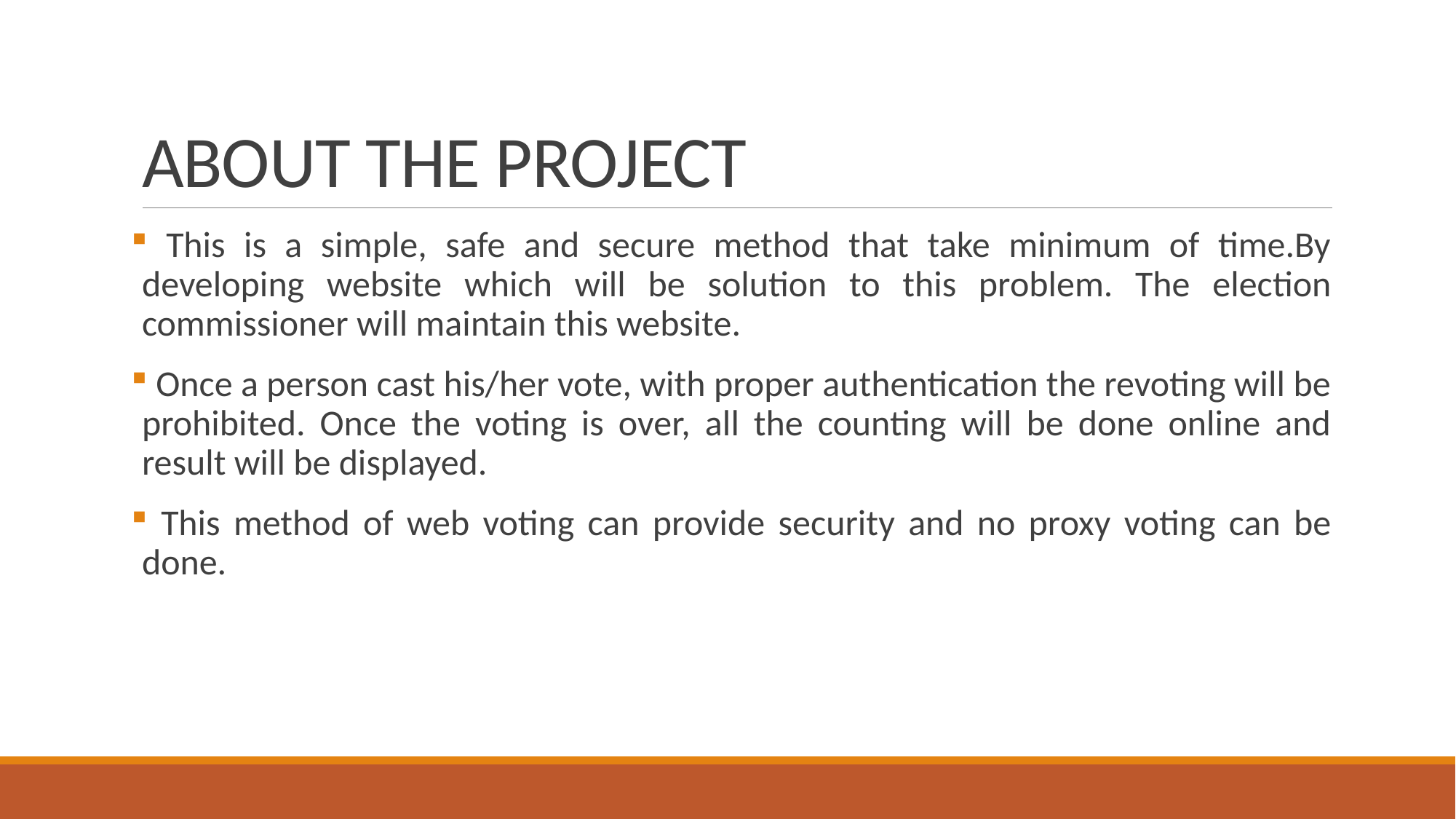

# ABOUT THE PROJECT
 This is a simple, safe and secure method that take minimum of time.By developing website which will be solution to this problem. The election commissioner will maintain this website.
 Once a person cast his/her vote, with proper authentication the revoting will be prohibited. Once the voting is over, all the counting will be done online and result will be displayed.
 This method of web voting can provide security and no proxy voting can be done.